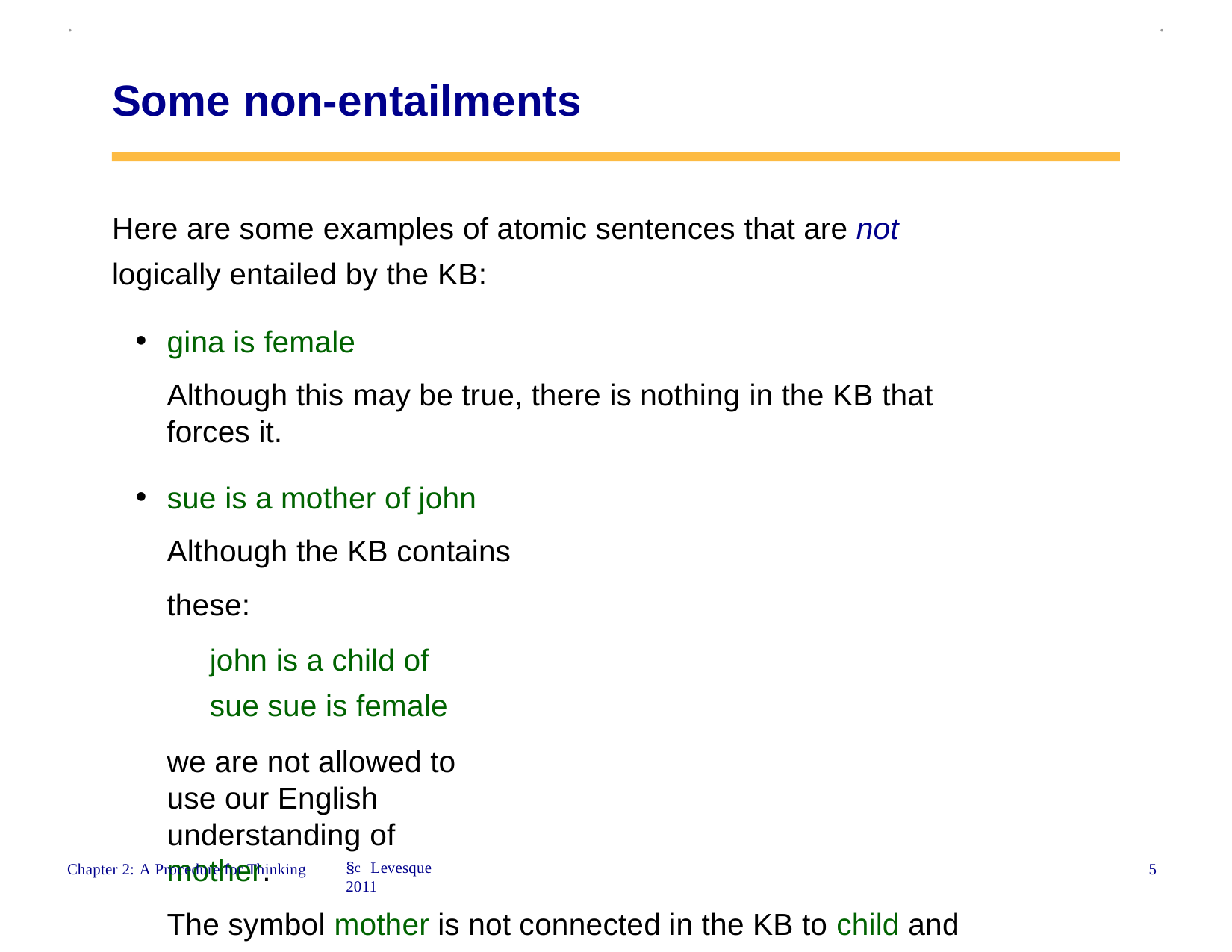

.
.
Some non-entailments

Here are some examples of atomic sentences that are not logically entailed by the KB:

gina is female
Although this may be true, there is nothing in the KB that forces it.
sue is a mother of john Although the KB contains these:
john is a child of sue sue is female
we are not allowed to use our English understanding of mother.
The symbol mother is not connected in the KB to child and female (the way father is connected to child and male).

§c   Levesque 2011
5
Chapter 2: A Procedure for Thinking